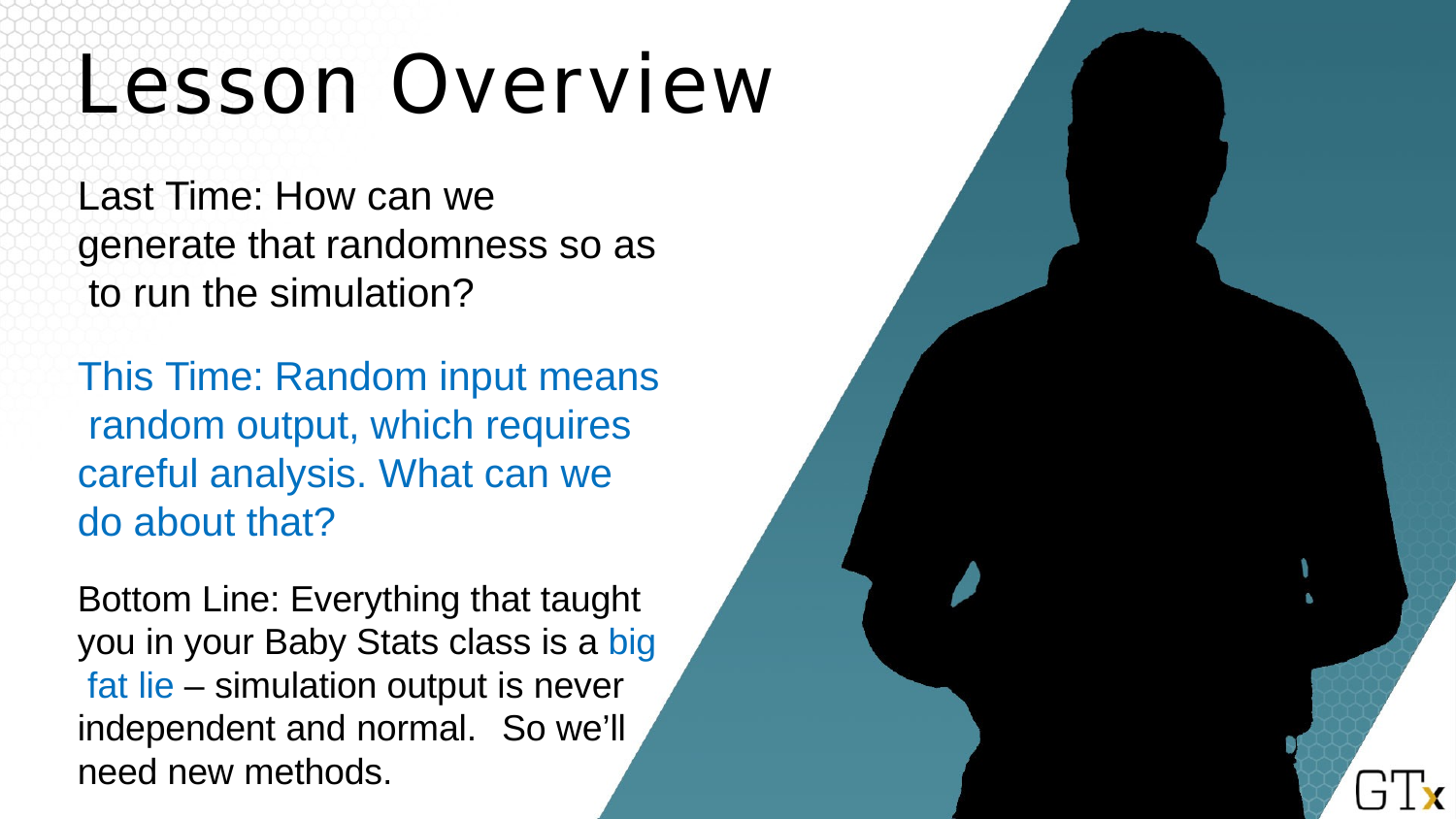

# Lesson Overview
Last Time: How can we  generate that randomness so as  to run the simulation?
This Time: Random input means  random output, which requires  careful analysis. What can we  do about that?
Bottom Line: Everything that taught  you in your Baby Stats class is a big  fat lie – simulation output is never  independent and normal.	So we’ll  need new methods.